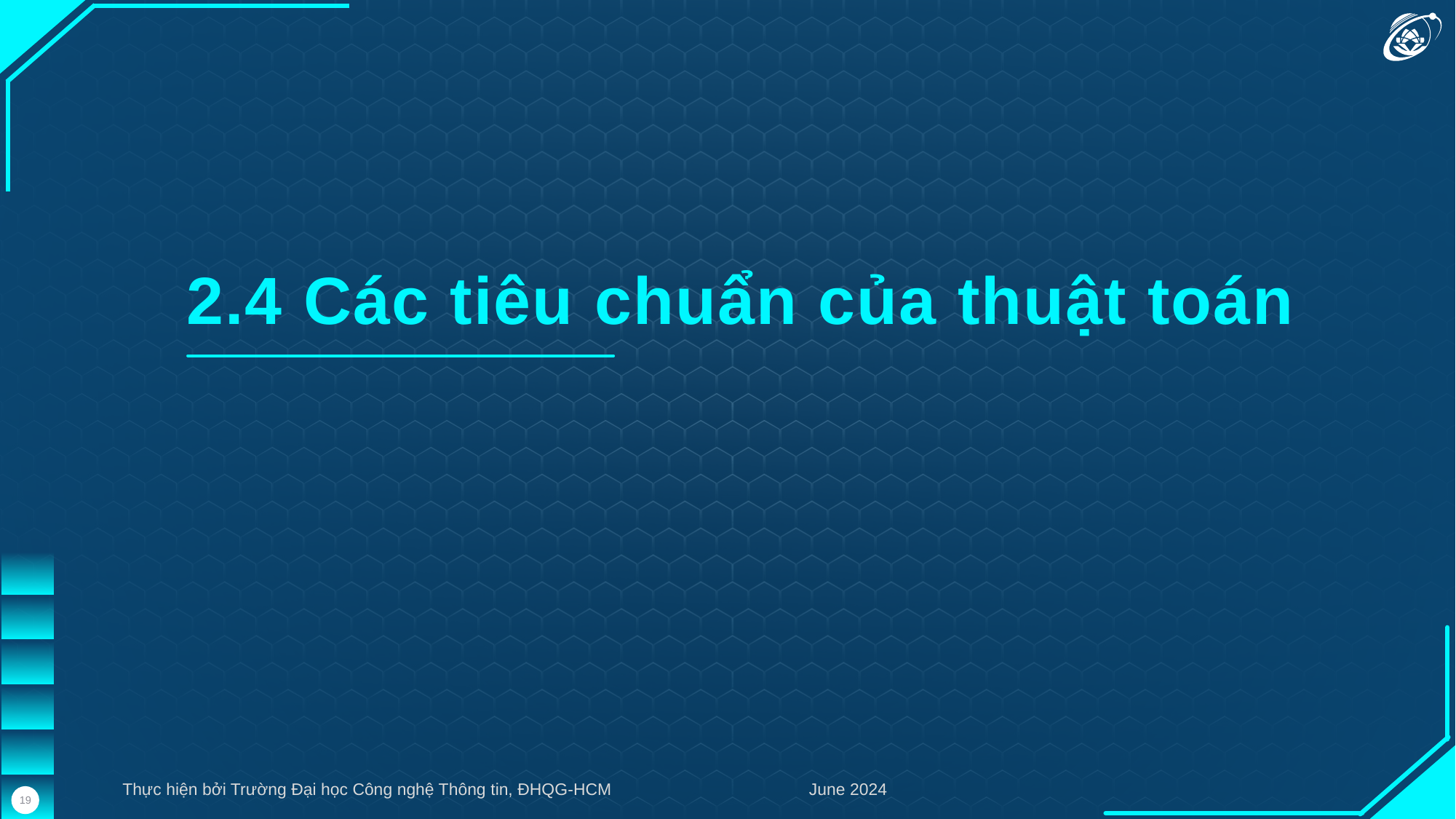

2.4 Các tiêu chuẩn của thuật toán

Thực hiện bởi Trường Đại học Công nghệ Thông tin, ĐHQG-HCM
June 2024
19